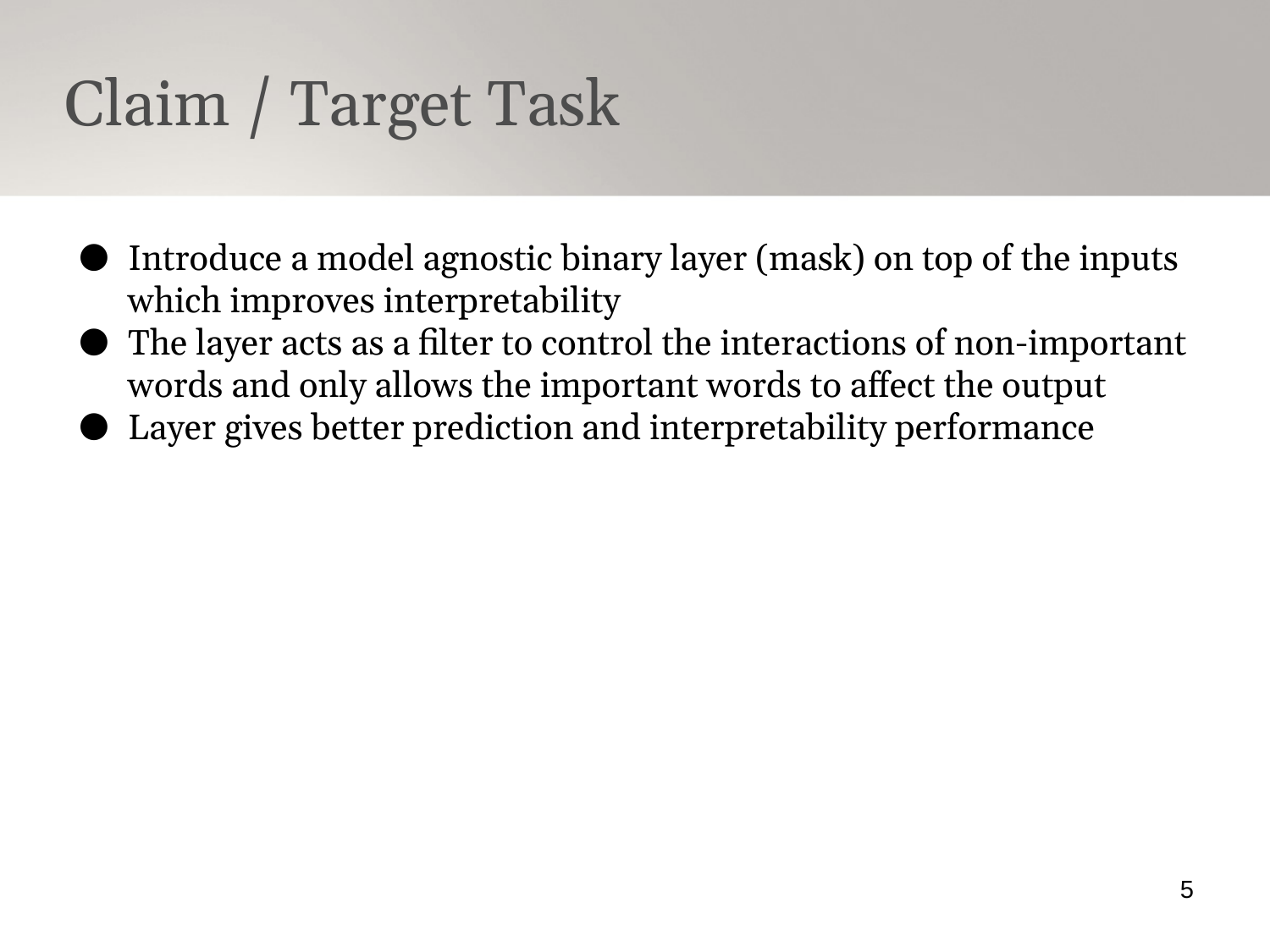

Claim / Target Task
Introduce a model agnostic binary layer (mask) on top of the inputs which improves interpretability
The layer acts as a filter to control the interactions of non-important words and only allows the important words to affect the output
Layer gives better prediction and interpretability performance
5